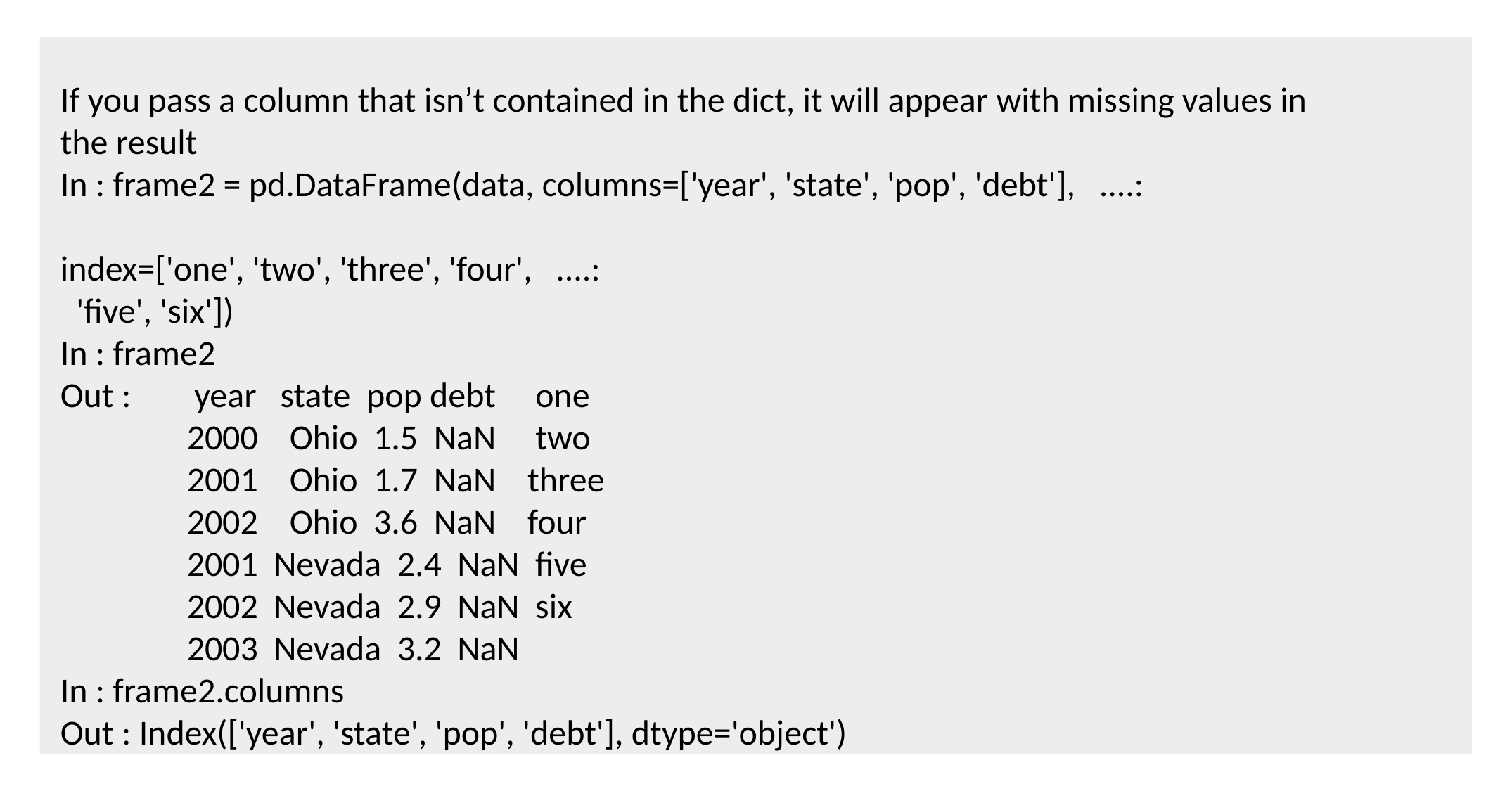

If you pass a column that isn’t contained in the dict, it will appear with missing values in the result
In : frame2 = pd.DataFrame(data, columns=['year', 'state', 'pop', 'debt'],   ....:                                                                                                                                                                            index=['one', 'two', 'three', 'four',   ....:
  'five', 'six'])
In : frame2
Out :        year   state  pop debt     one
                2000    Ohio  1.5  NaN     two
                2001    Ohio  1.7  NaN    three
                2002    Ohio  3.6  NaN    four
                2001  Nevada  2.4  NaN  five
                2002  Nevada  2.9  NaN  six
                2003  Nevada  3.2  NaN
In : frame2.columns
Out : Index(['year', 'state', 'pop', 'debt'], dtype='object')